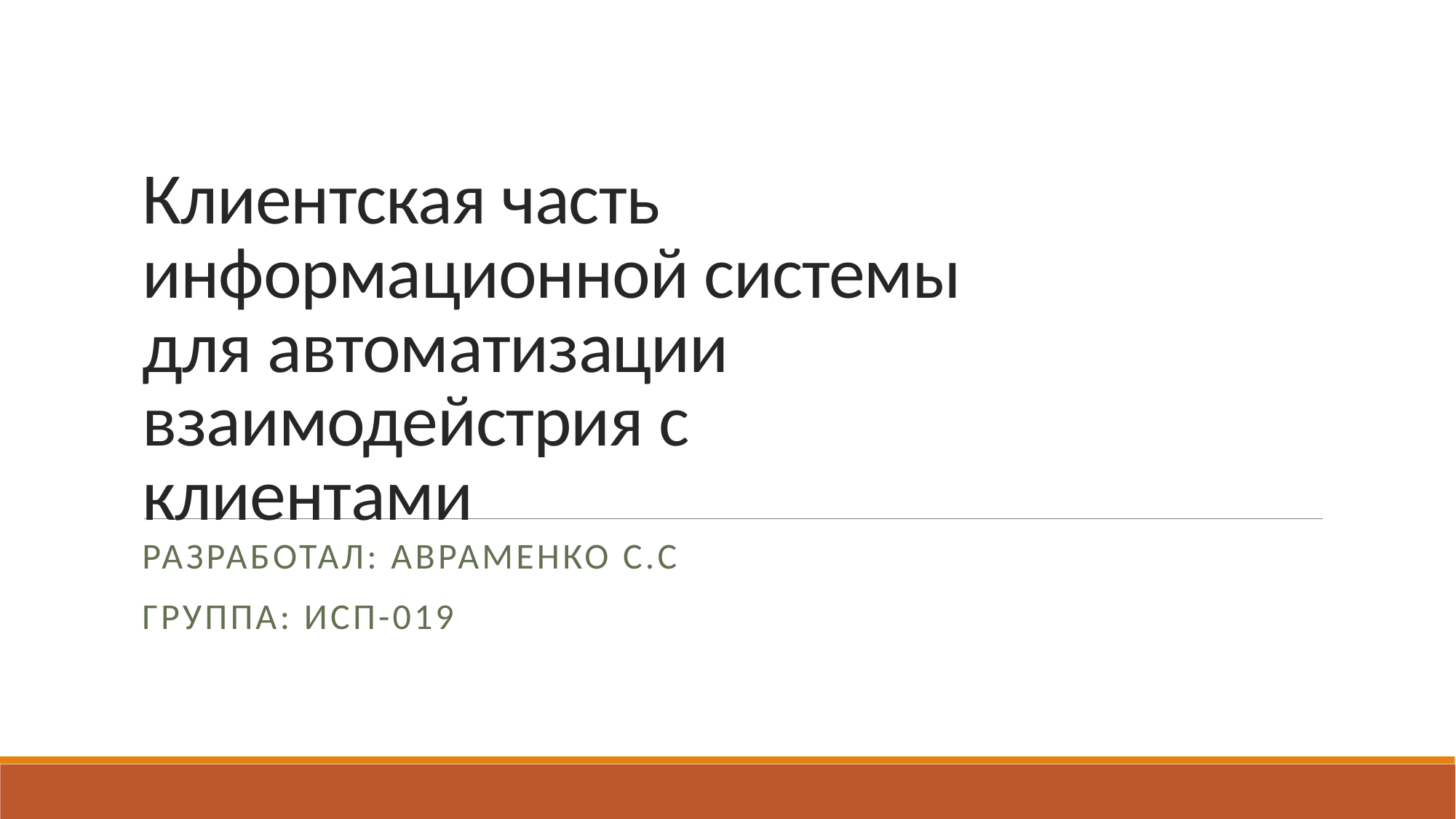

# Клиентская часть информационной системы для автоматизации взаимодейстрия с клиентами
Разработал: Авраменко С.С
Группа: ИСП-019